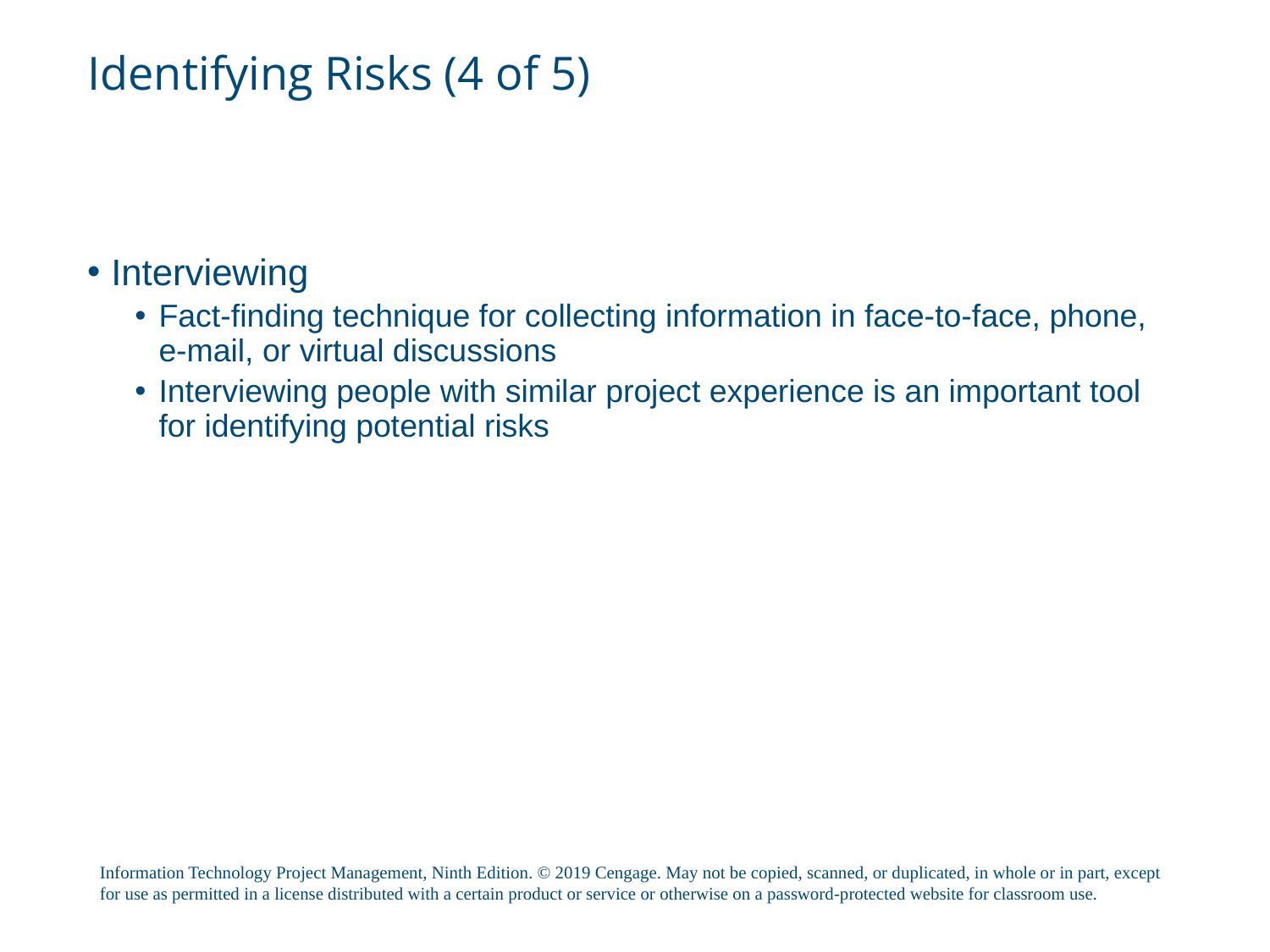

# Identifying Risks (4 of 5)
Interviewing
Fact-finding technique for collecting information in face-to-face, phone, e-mail, or virtual discussions
Interviewing people with similar project experience is an important tool for identifying potential risks
Information Technology Project Management, Ninth Edition. © 2019 Cengage. May not be copied, scanned, or duplicated, in whole or in part, except for use as permitted in a license distributed with a certain product or service or otherwise on a password-protected website for classroom use.